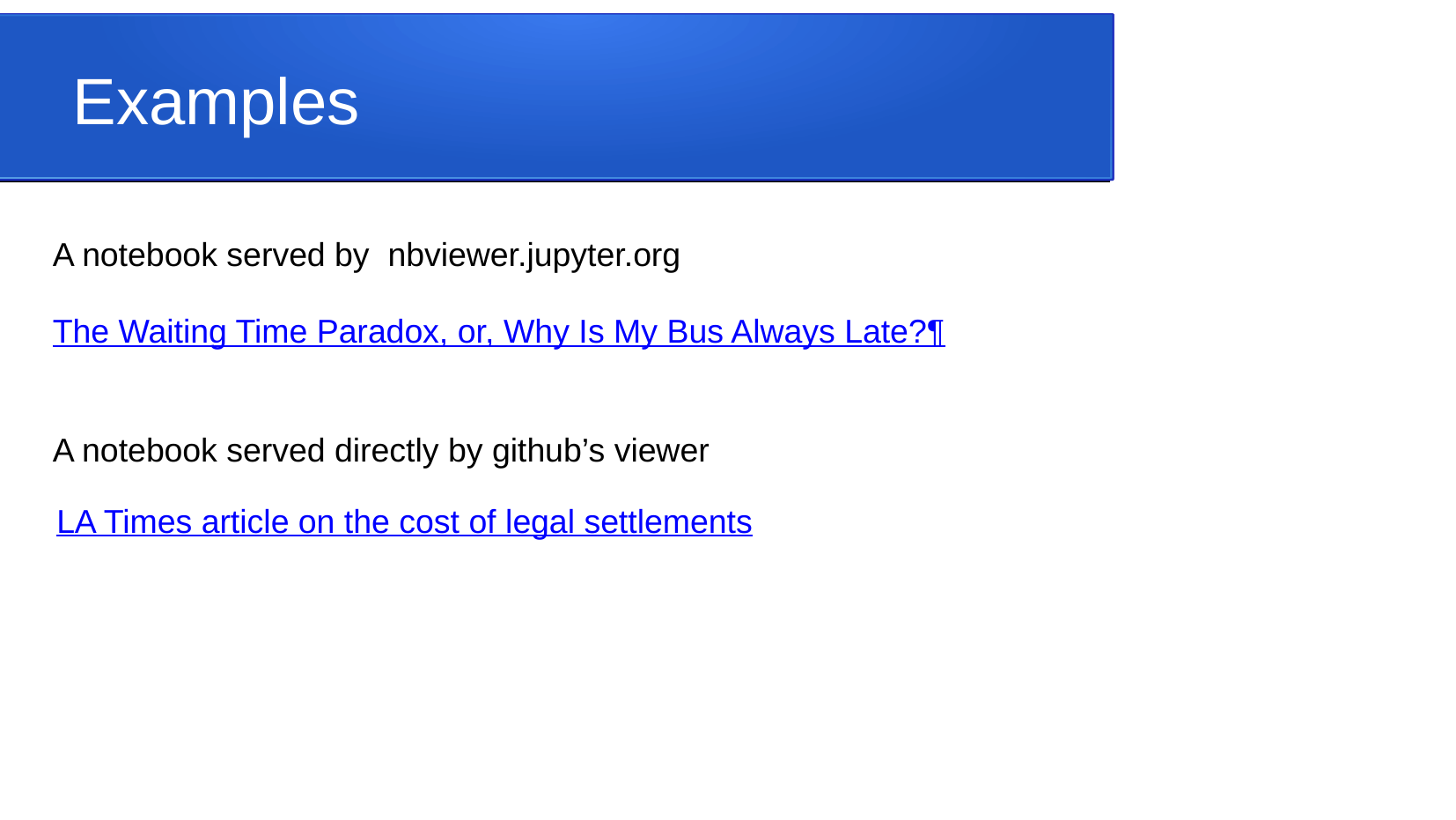

Examples
A notebook served by  nbviewer.jupyter.org
The Waiting Time Paradox, or, Why Is My Bus Always Late?¶
A notebook served directly by github’s viewer
LA Times article on the cost of legal settlements